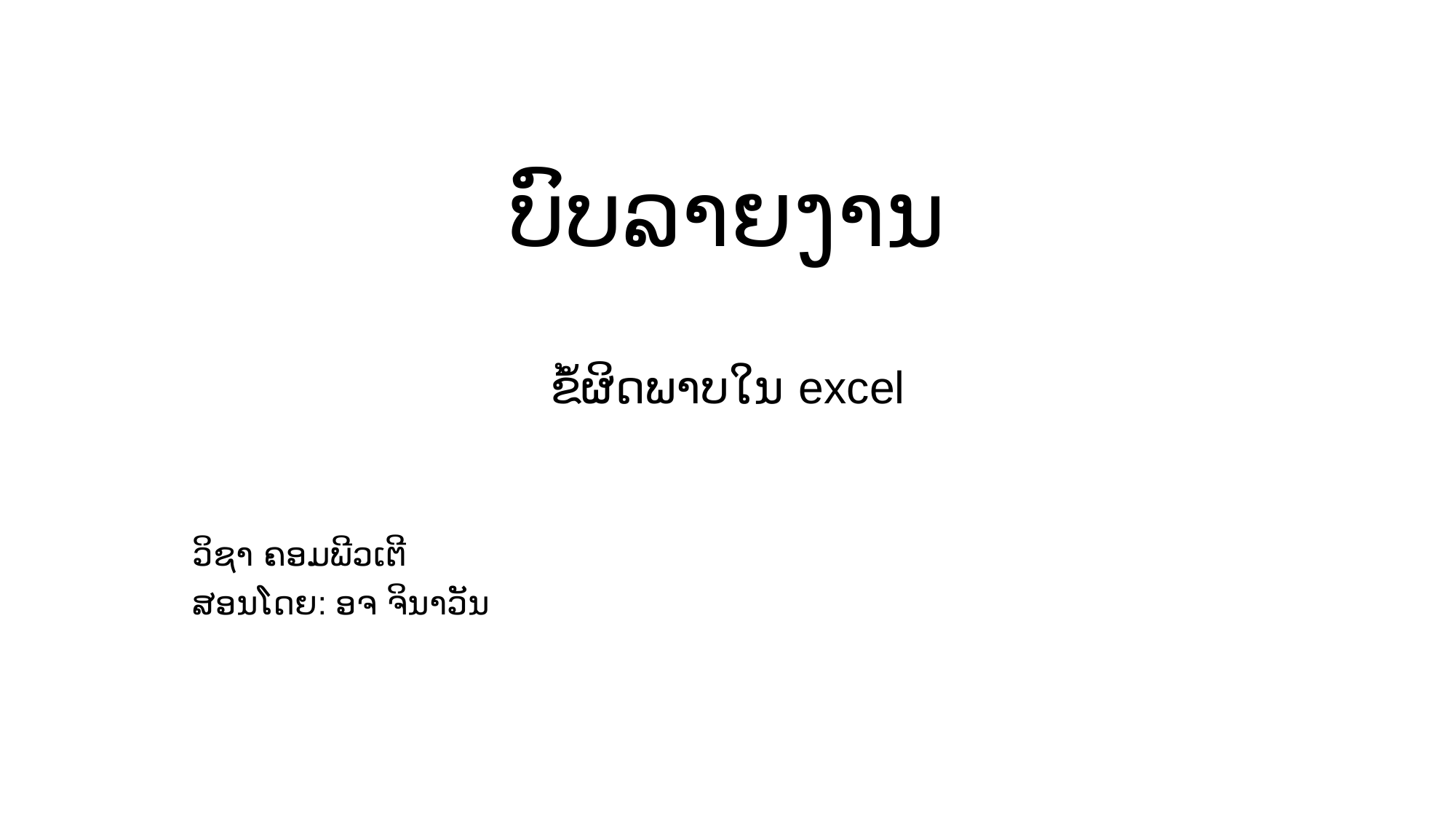

# ບົບລາຍງານ ຂໍ້ຜິດພາບໃນ excel

ວິຊາ ຄອມພີວເຕີ
ສອນໂດຍ: ອຈ ຈິນາວັນ